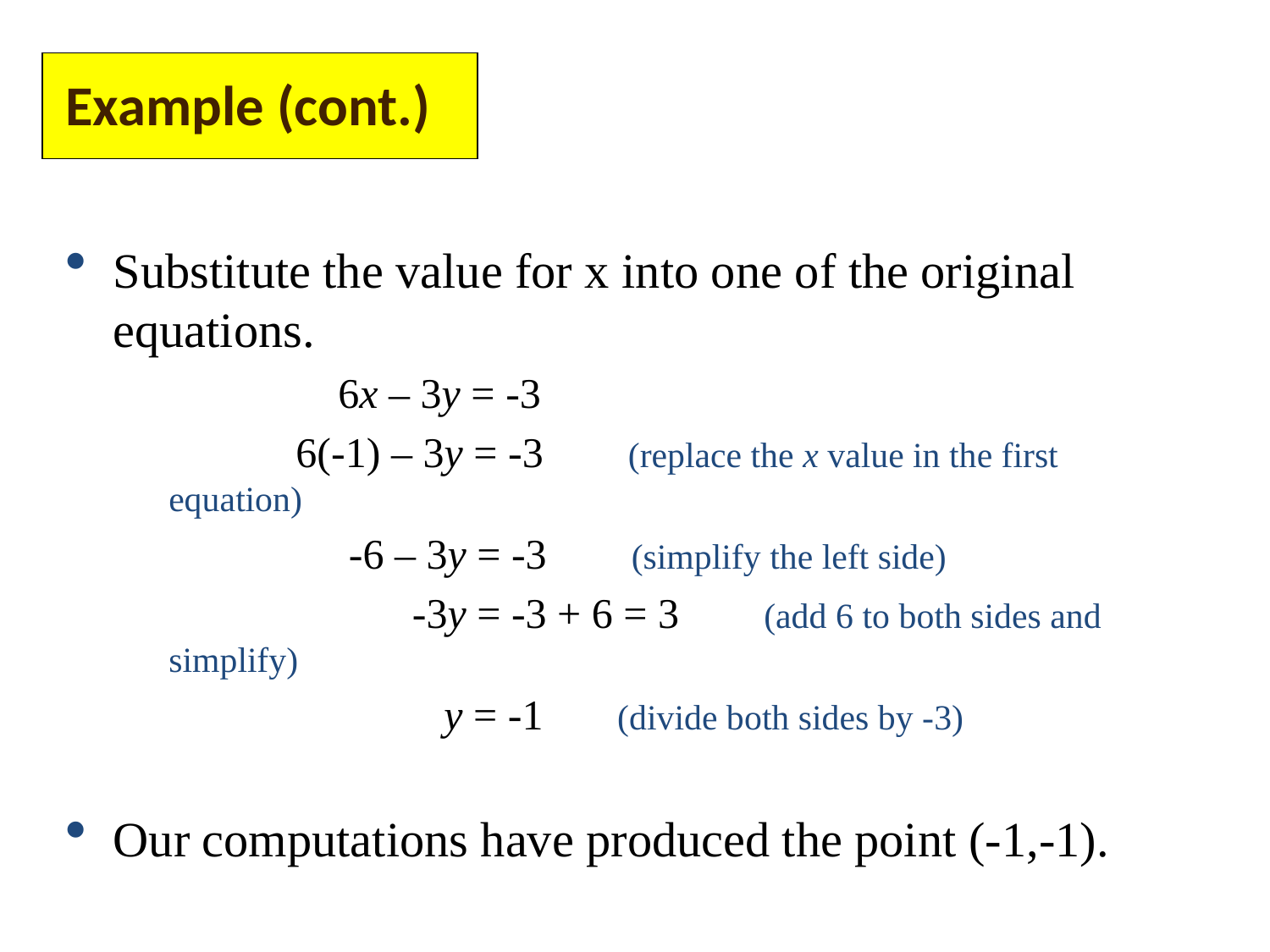

Example (cont.)
Substitute the value for x into one of the original equations.
		    6x – 3y = -3
		6(-1) – 3y = -3        (replace the x value in the first equation)
		     -6 – 3y = -3        (simplify the left side)
		           -3y = -3 + 6 = 3        (add 6 to both sides and simplify)
			  y = -1       (divide both sides by -3)

Our computations have produced the point (-1,-1).